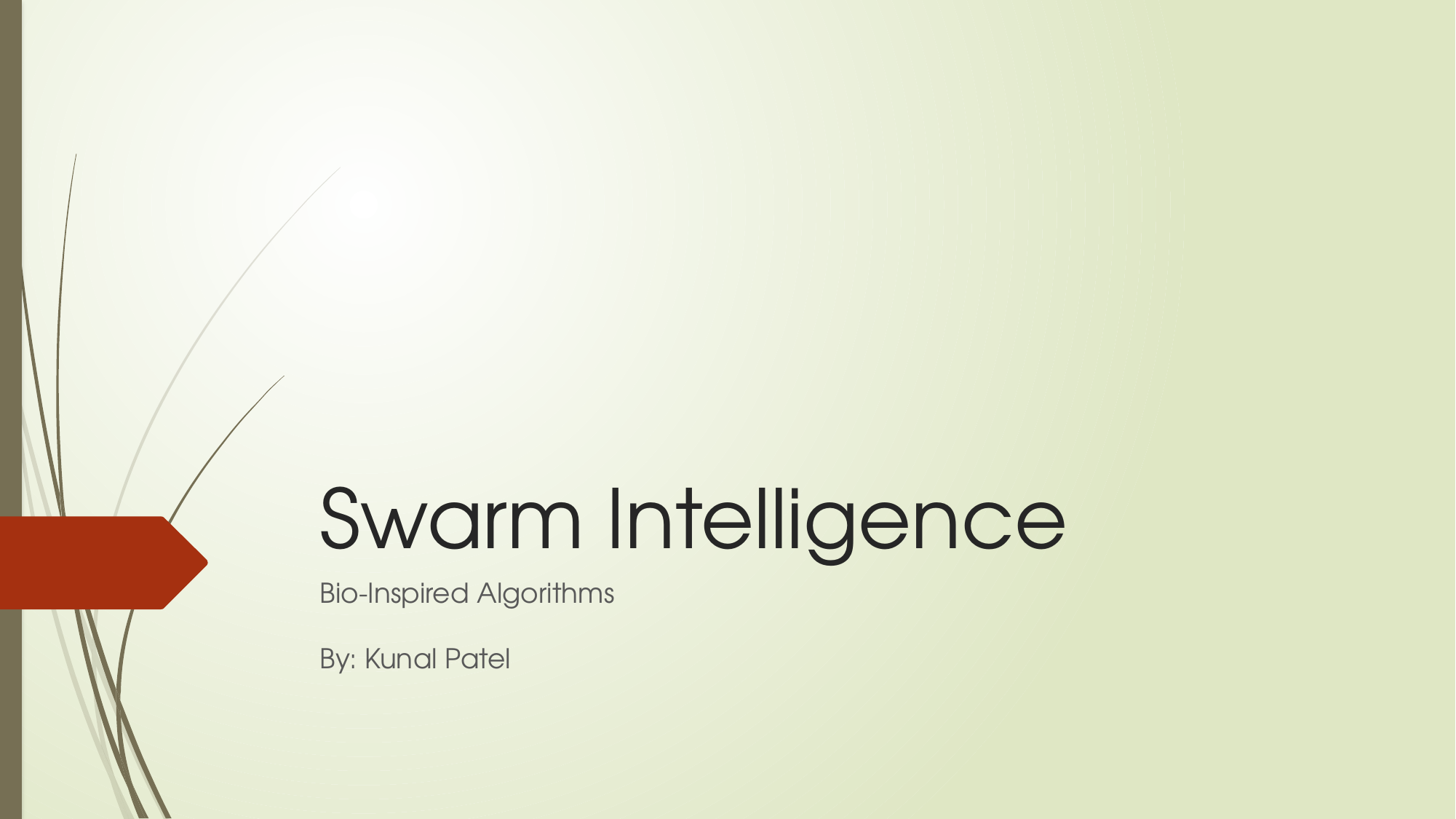

# Swarm Intelligence
Bio-Inspired Algorithms
By: Kunal Patel